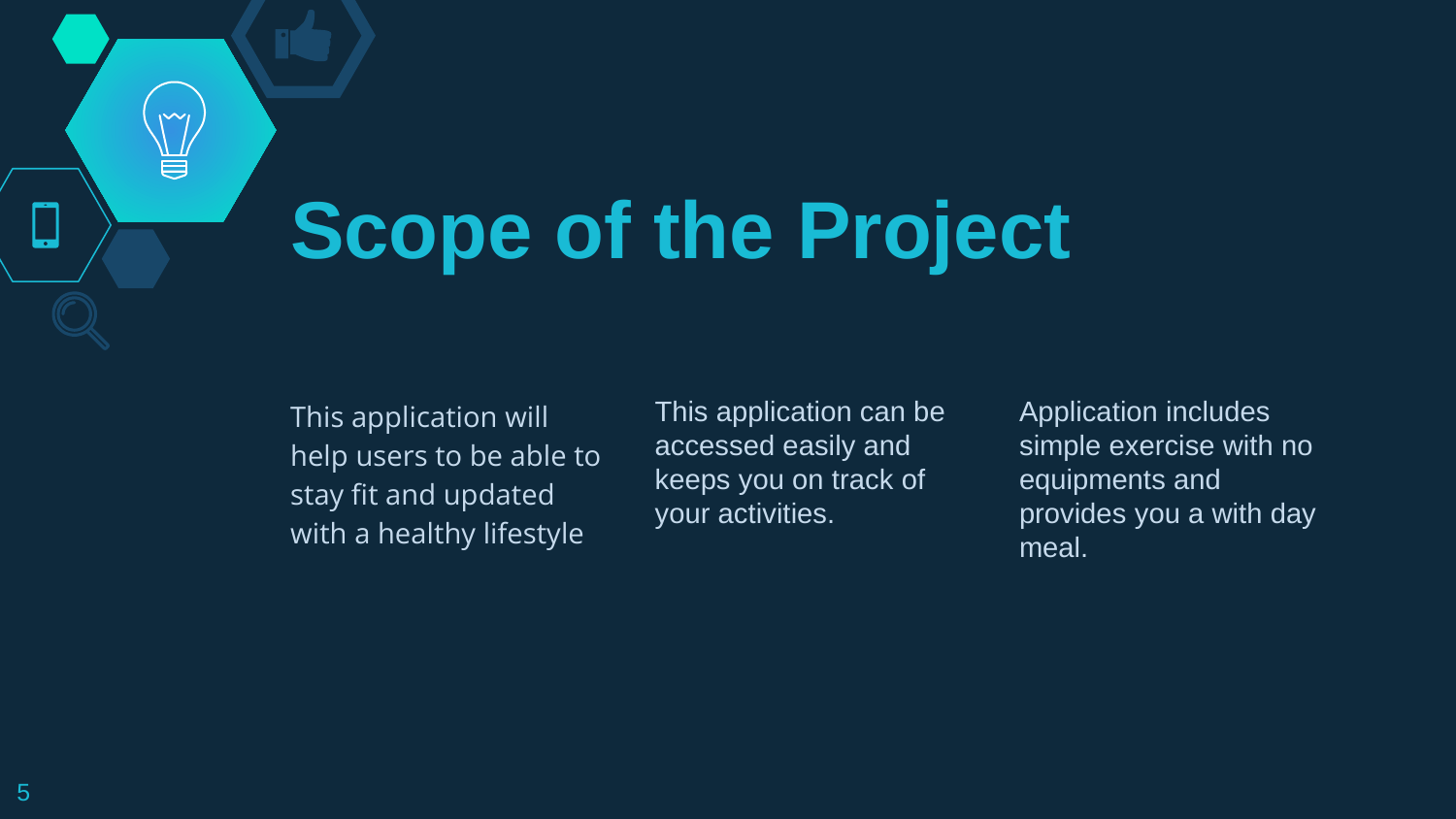

# Scope of the Project
This application will help users to be able to stay fit and updated with a healthy lifestyle
This application can be accessed easily and keeps you on track of your activities.
Application includes simple exercise with no equipments and provides you a with day meal.

5